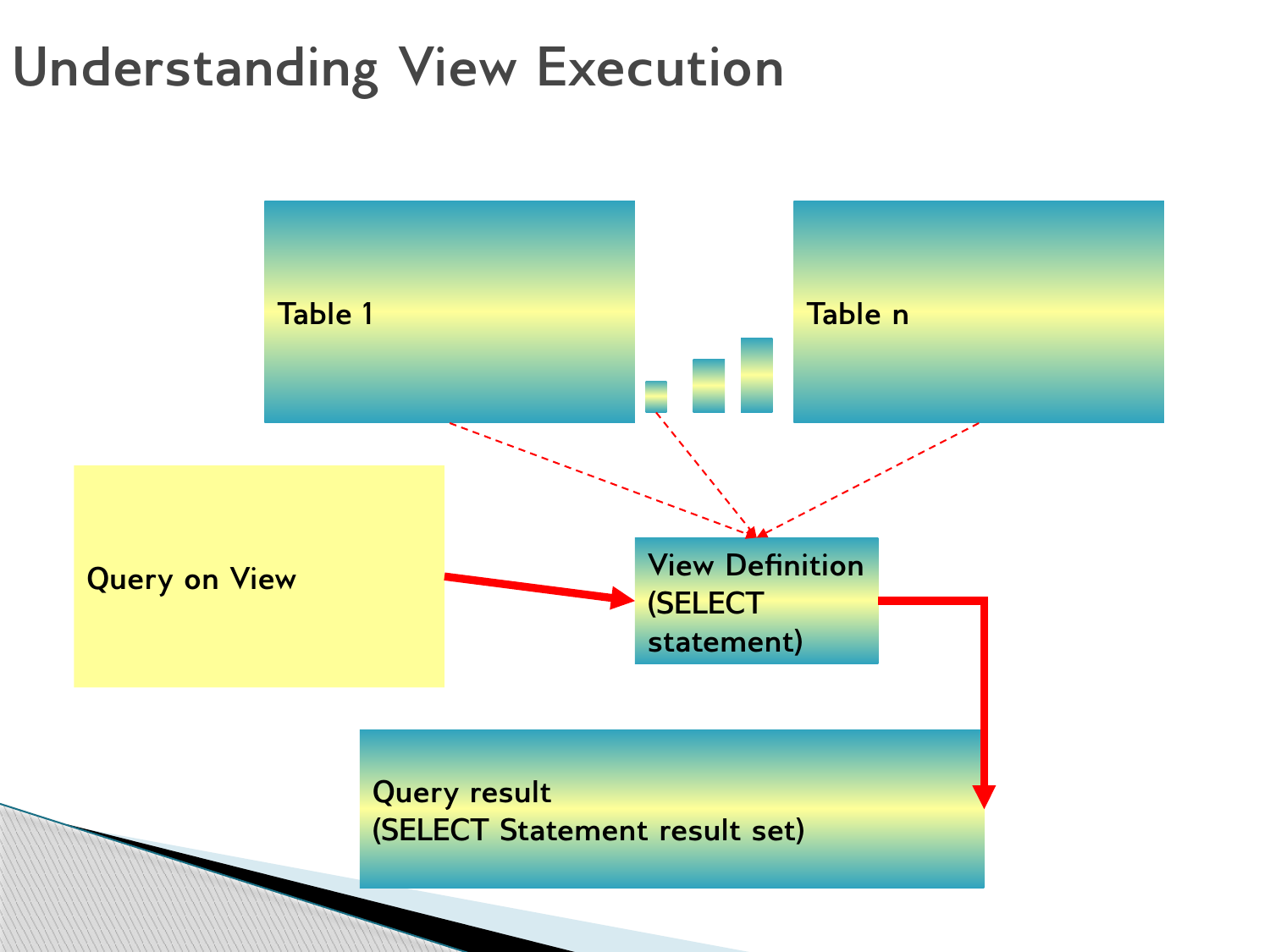

# Understanding View Execution
Table 1
Table n

Query on View
View Definition (SELECT statement)
Query result
(SELECT Statement result set)